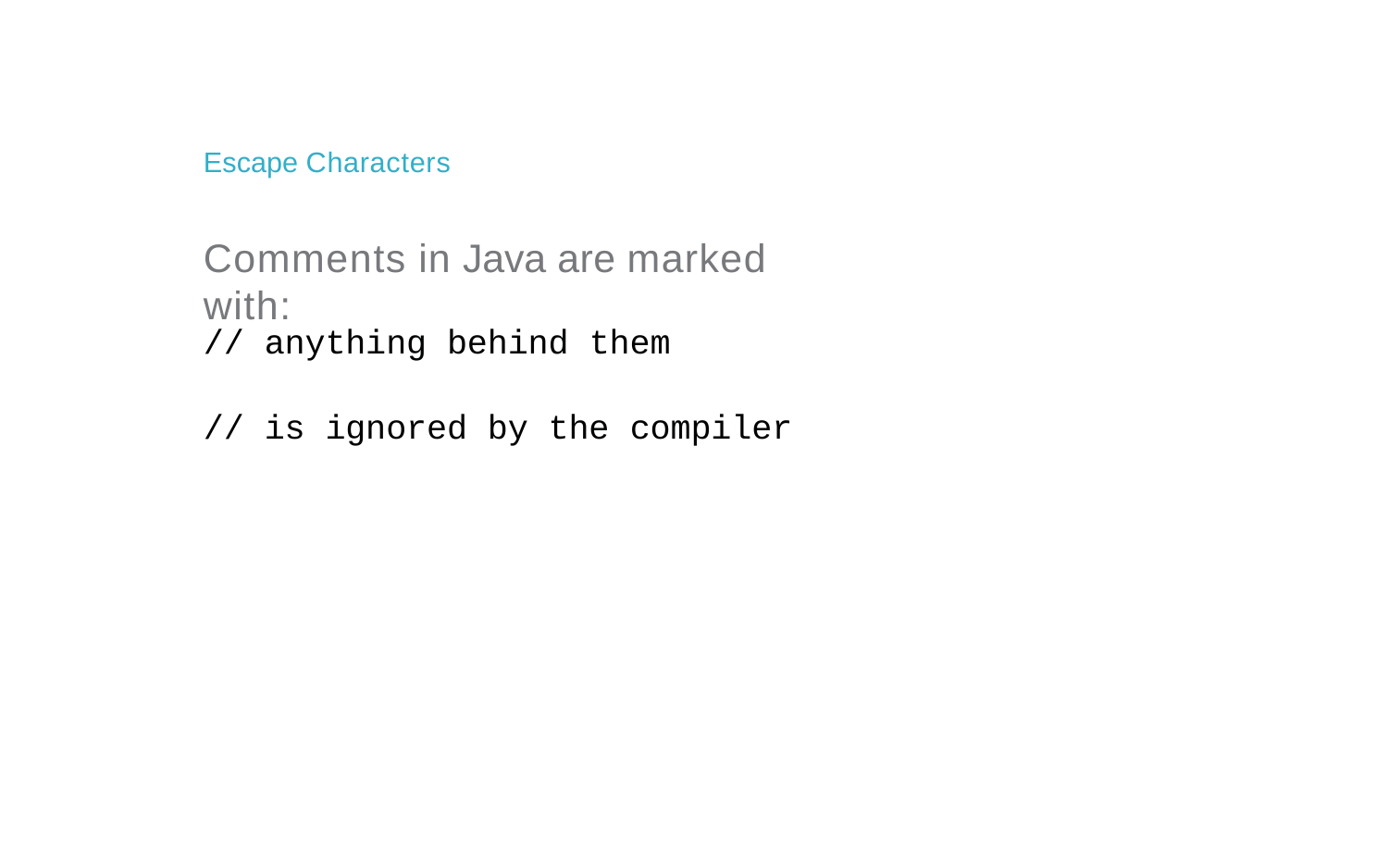

Escape Characters
# Comments in Java are marked with:
// anything behind them

// is ignored by the compiler